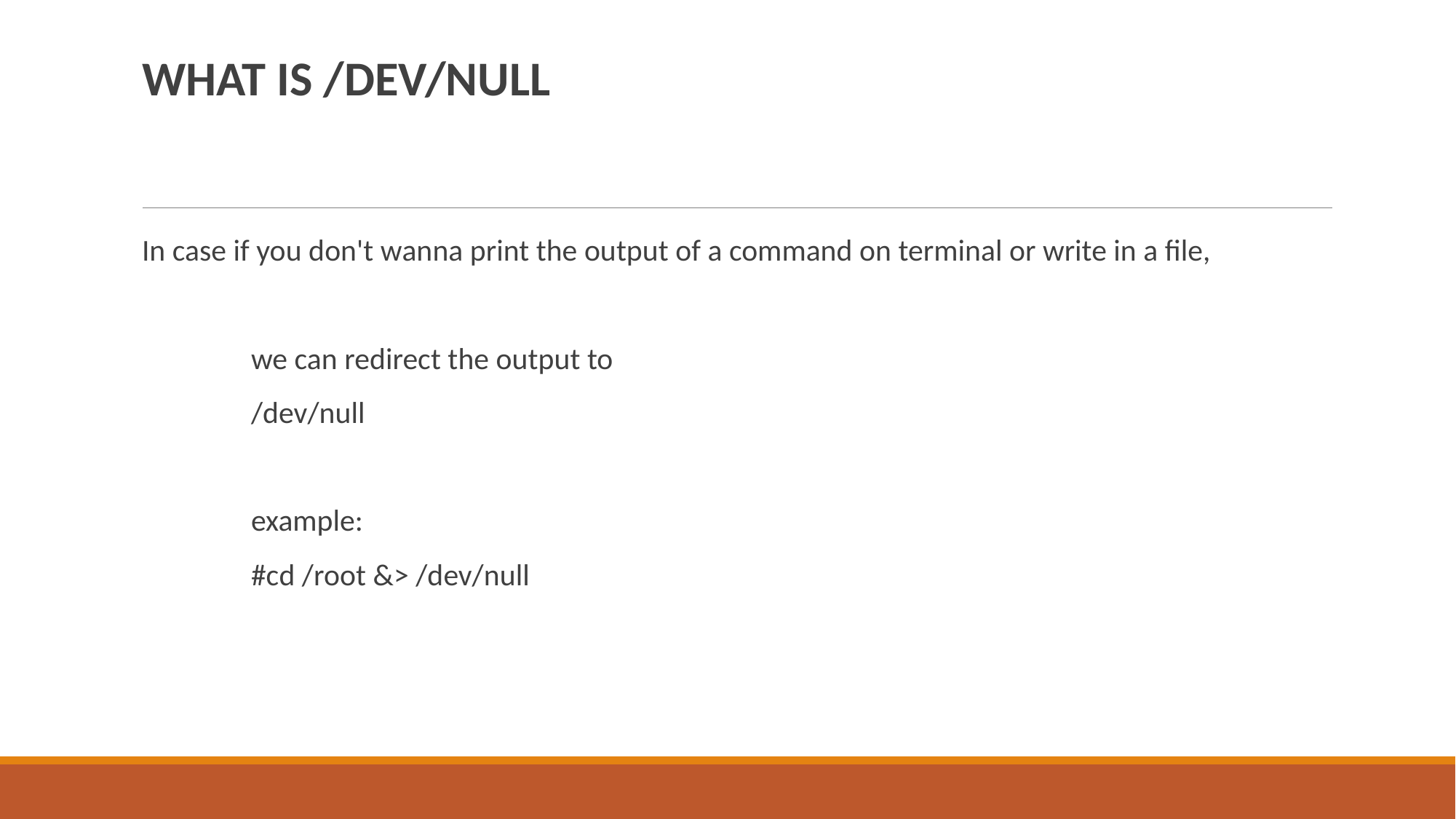

WHAT IS /DEV/NULL

In case if you don't wanna print the output of a command on terminal or write in a file,

	we can redirect the output to
	/dev/null

	example:
	#cd /root &> /dev/null